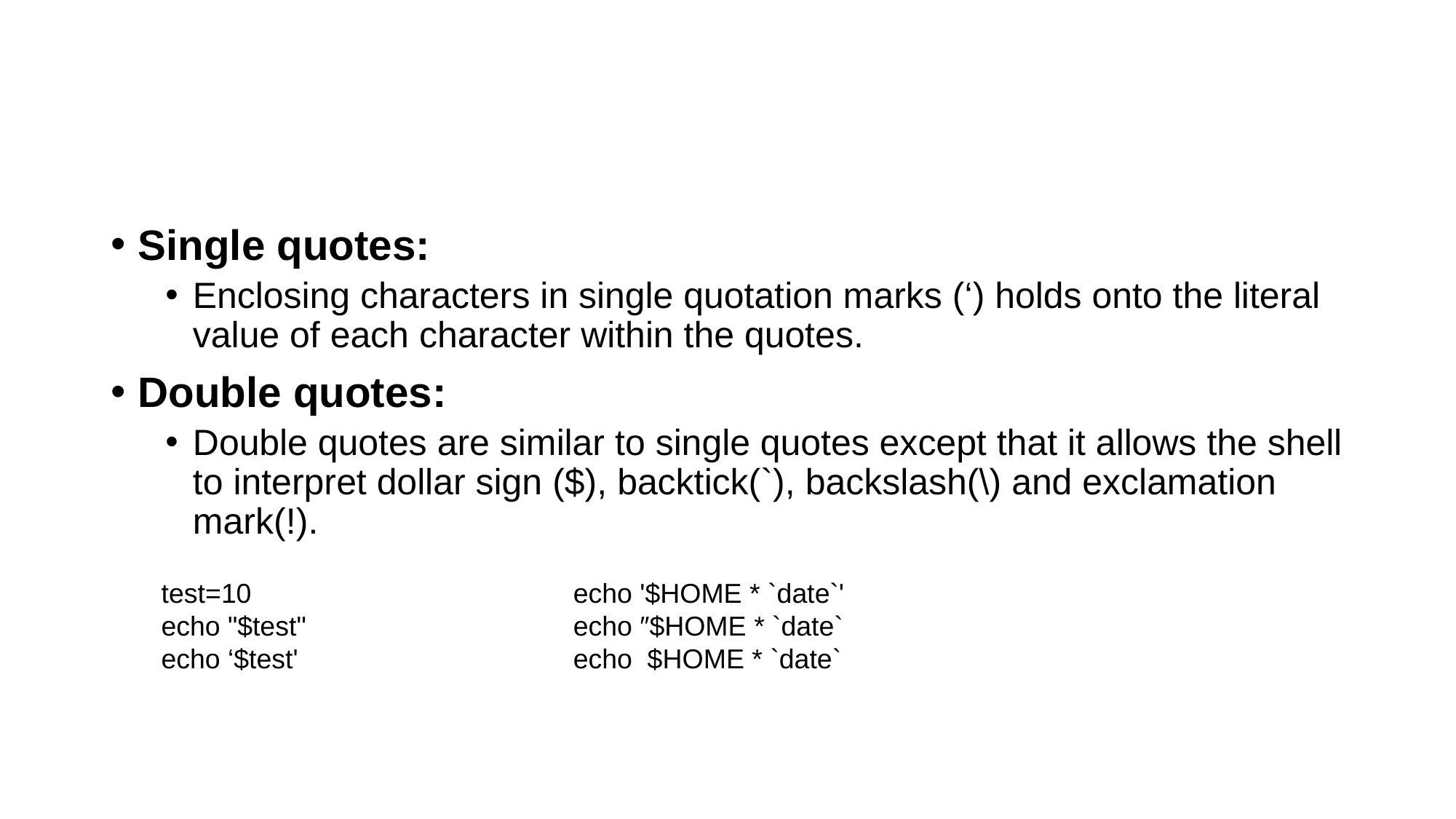

#
Single quotes:
Enclosing characters in single quotation marks (‘) holds onto the literal value of each character within the quotes.
Double quotes:
Double quotes are similar to single quotes except that it allows the shell to interpret dollar sign ($), backtick(`), backslash(\) and exclamation mark(!).

test=10
echo "$test"
echo ‘$test'
echo '$HOME * `date`'
echo ″$HOME * `date`
echo  $HOME * `date`